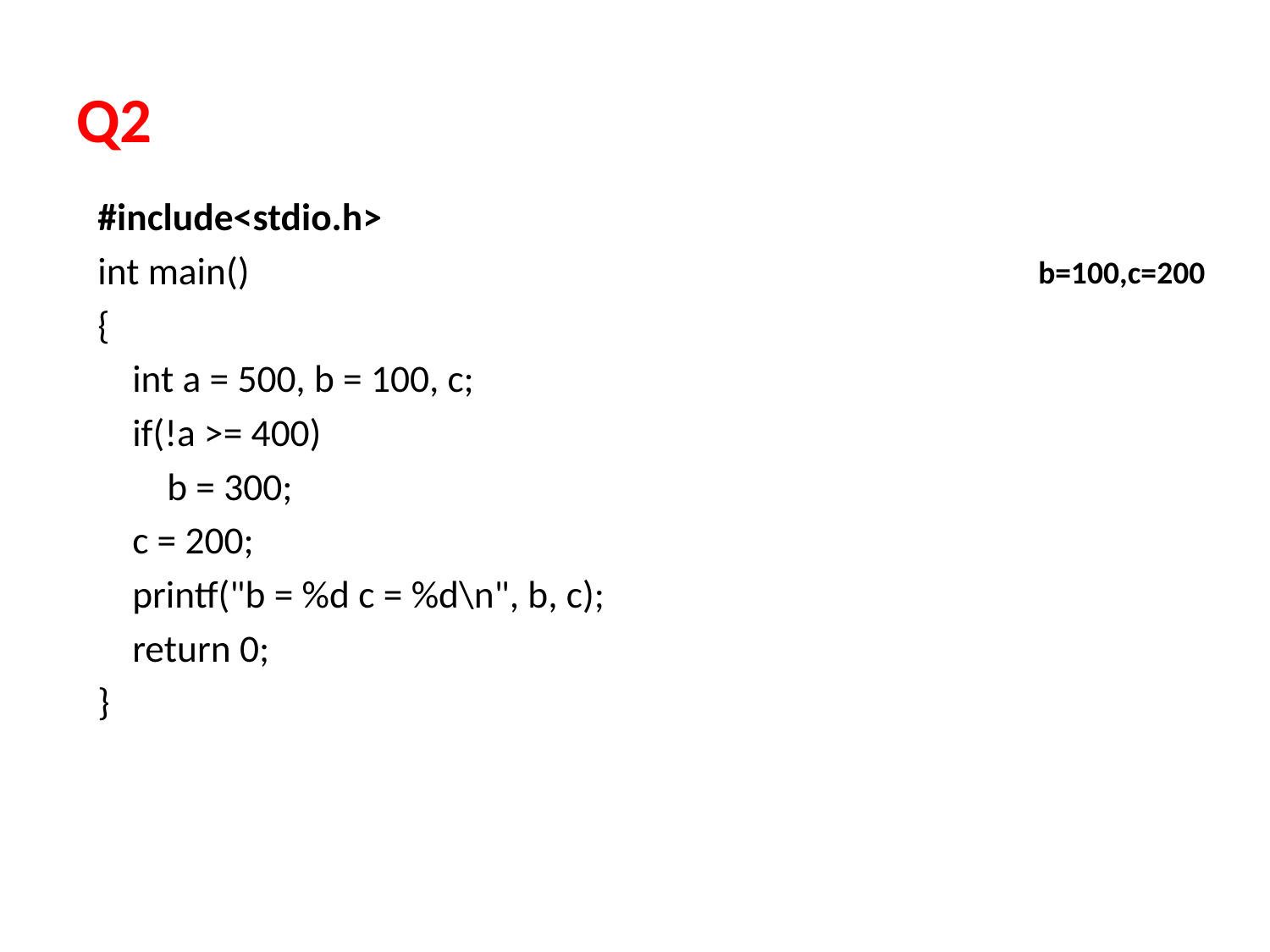

# Q2
#include<stdio.h>
int main()
{
    int a = 500, b = 100, c;
    if(!a >= 400)
        b = 300;
    c = 200;
    printf("b = %d c = %d\n", b, c);
    return 0;
}

b=100,c=200